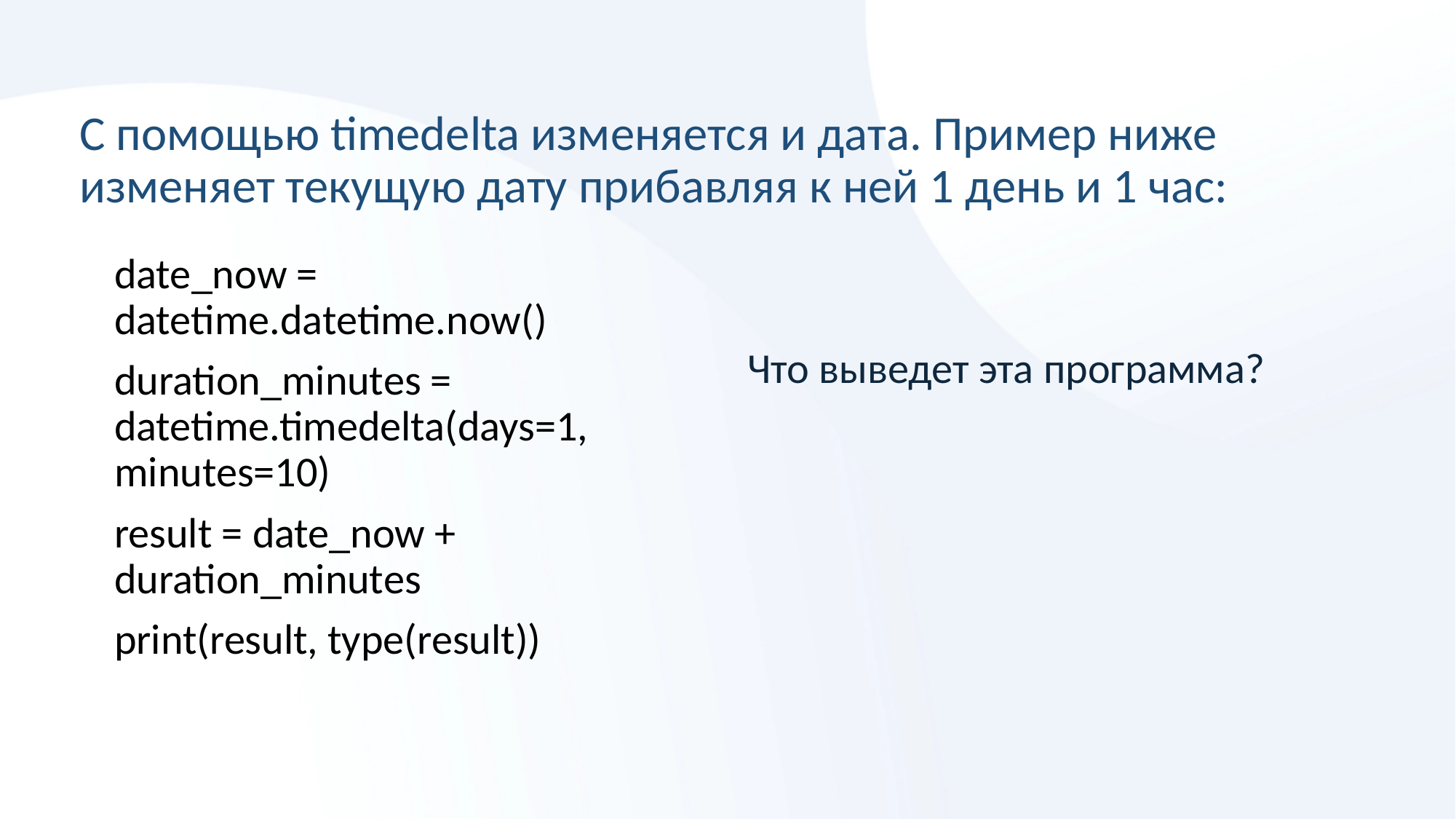

# С помощью timedelta изменяется и дата. Пример ниже изменяет текущую дату прибавляя к ней 1 день и 1 час:
date_now = datetime.datetime.now()
duration_minutes = datetime.timedelta(days=1, minutes=10)
result = date_now + duration_minutes
print(result, type(result))
Что выведет эта программа?